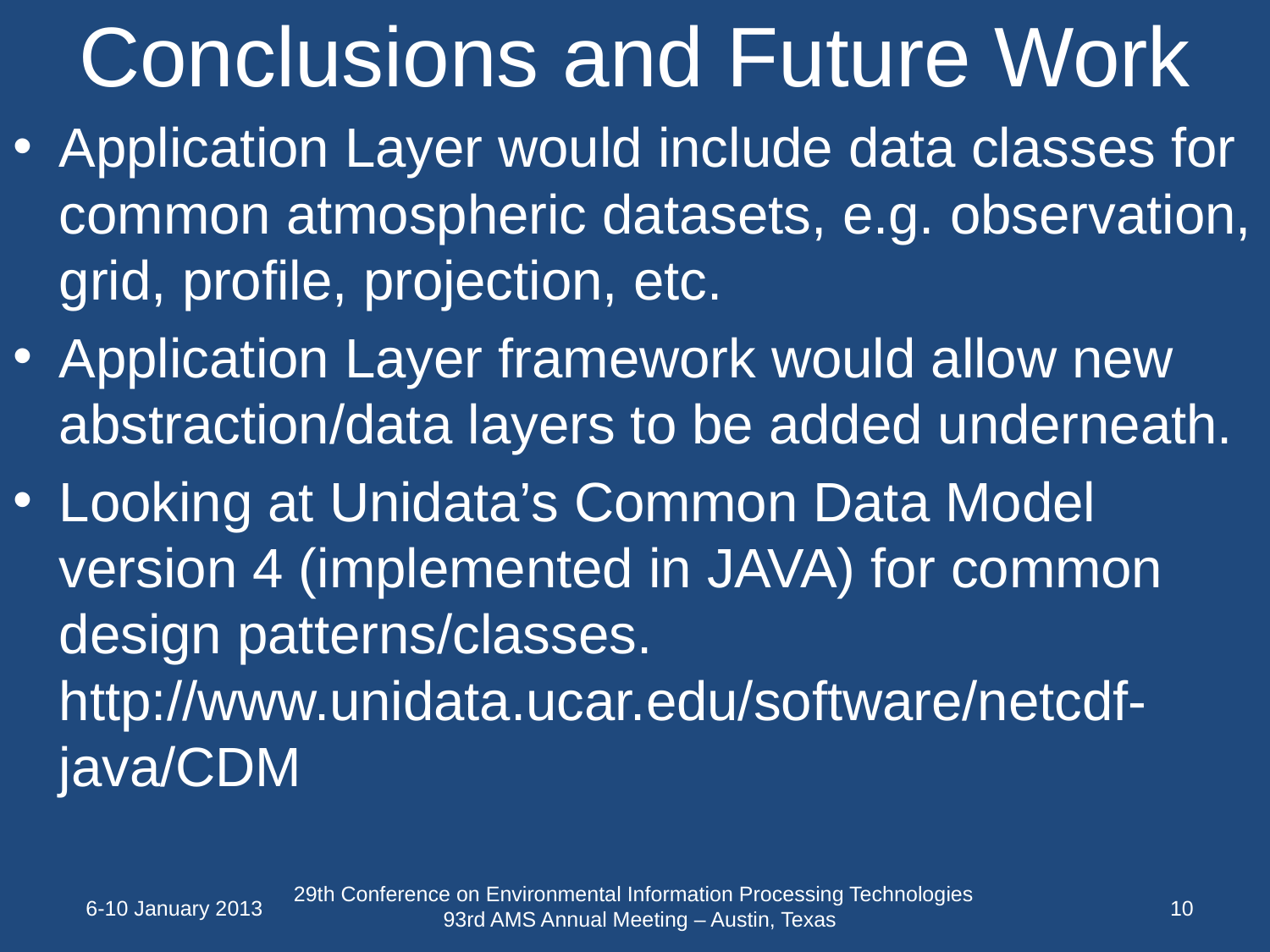

# Conclusions and Future Work
Application Layer would include data classes for common atmospheric datasets, e.g. observation, grid, profile, projection, etc.
Application Layer framework would allow new abstraction/data layers to be added underneath.
Looking at Unidata’s Common Data Model version 4 (implemented in JAVA) for common design patterns/classes.
http://www.unidata.ucar.edu/software/netcdf-java/CDM

29th Conference on Environmental Information Processing Technologies
93rd AMS Annual Meeting – Austin, Texas
6-10 January 2013
10